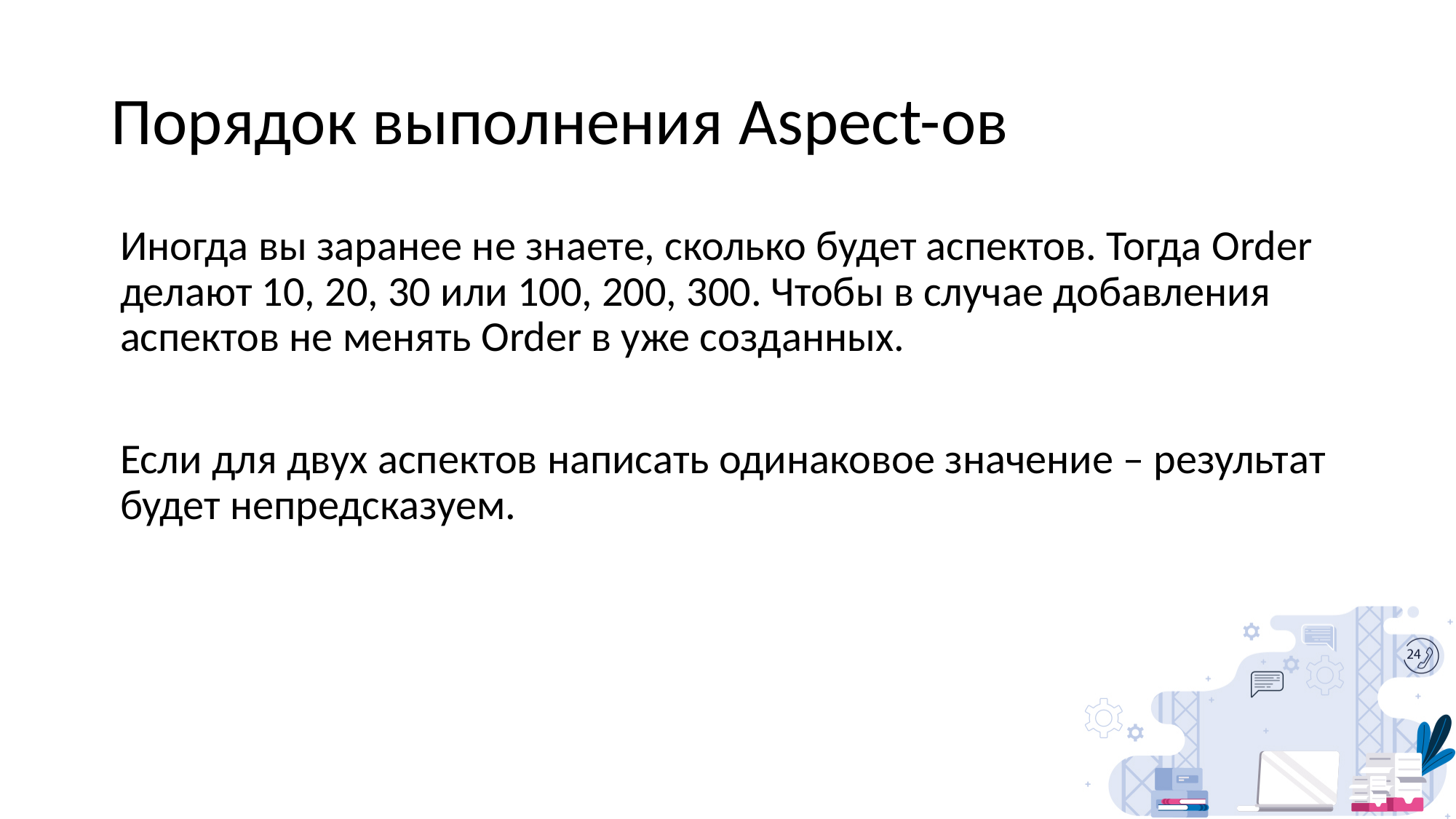

# Порядок выполнения Aspect-ов
Иногда вы заранее не знаете, сколько будет аспектов. Тогда Order делают 10, 20, 30 или 100, 200, 300. Чтобы в случае добавления аспектов не менять Order в уже созданных.

Если для двух аспектов написать одинаковое значение – результат будет непредсказуем.